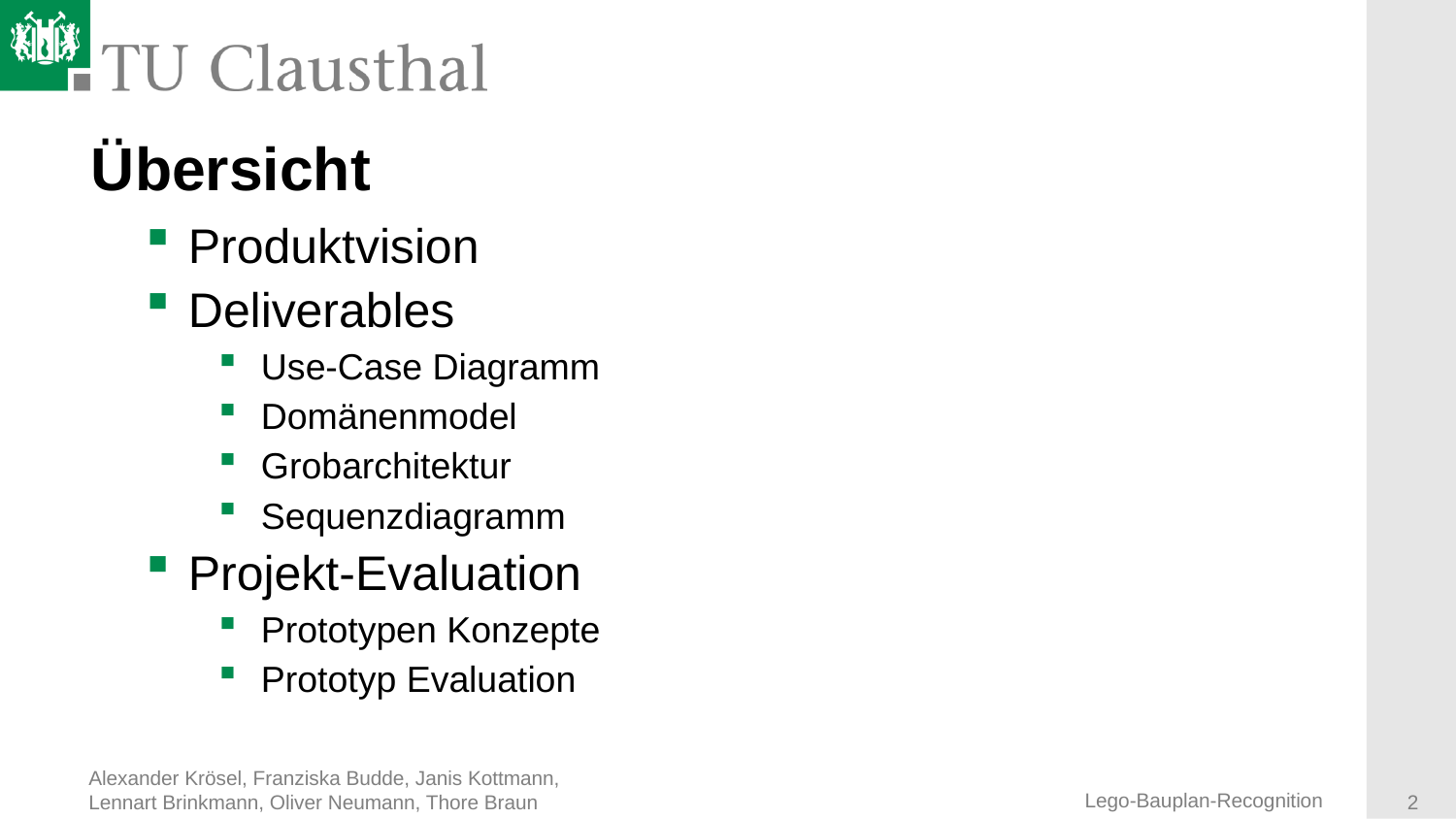

Übersicht
Produktvision
Deliverables
Use-Case Diagramm
Domänenmodel
Grobarchitektur
Sequenzdiagramm
Projekt-Evaluation
Prototypen Konzepte
Prototyp Evaluation